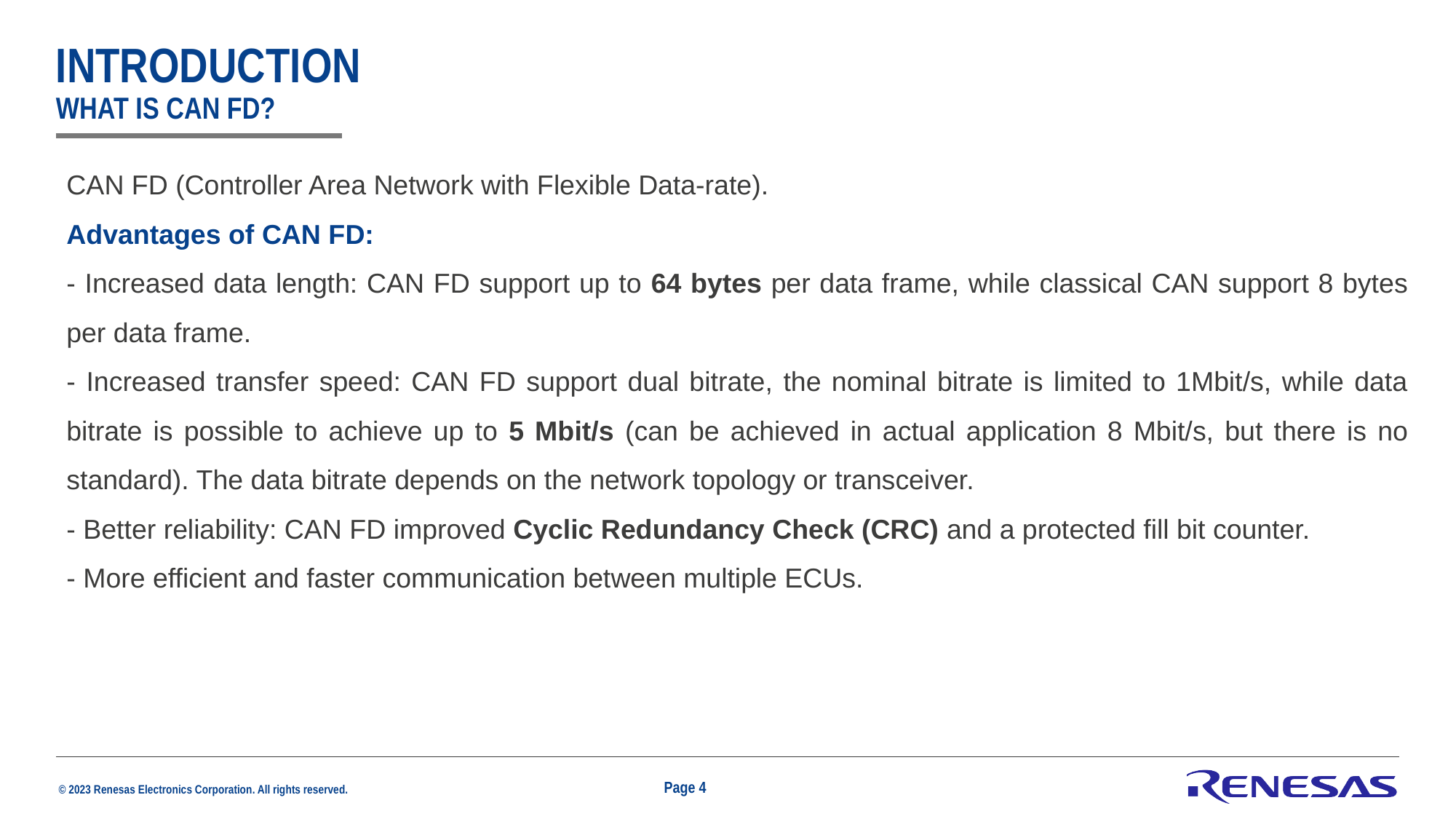

# Introduction what is can fd?
CAN FD (Controller Area Network with Flexible Data-rate).
Advantages of CAN FD:
- Increased data length: CAN FD support up to 64 bytes per data frame, while classical CAN support 8 bytes per data frame.
- Increased transfer speed: CAN FD support dual bitrate, the nominal bitrate is limited to 1Mbit/s, while data bitrate is possible to achieve up to 5 Mbit/s (can be achieved in actual application 8 Mbit/s, but there is no standard). The data bitrate depends on the network topology or transceiver.
- Better reliability: CAN FD improved Cyclic Redundancy Check (CRC) and a protected fill bit counter.
- More efficient and faster communication between multiple ECUs.